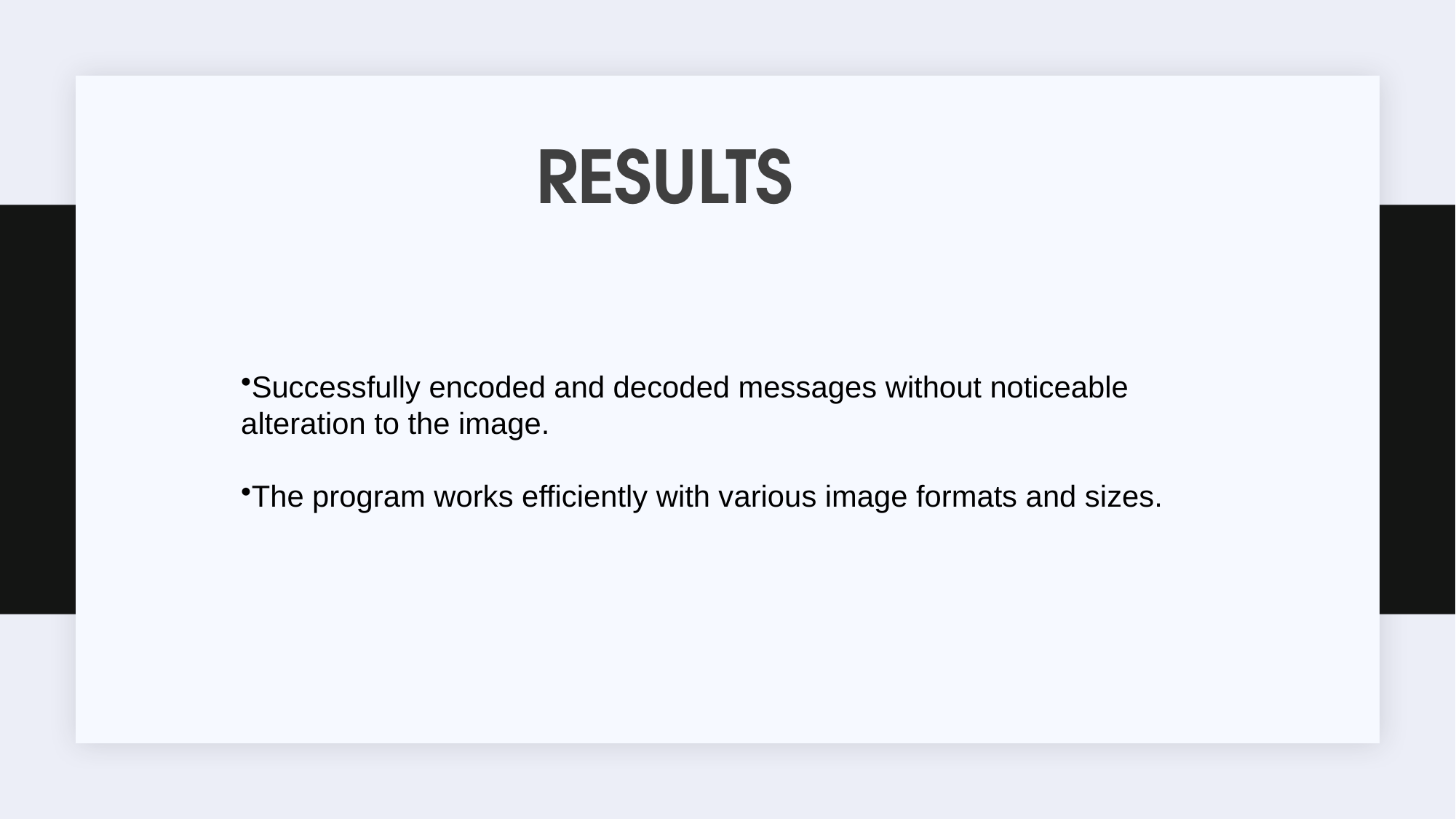

# RESULTS

Successfully encoded and decoded messages without noticeable alteration to the image.

The program works efficiently with various image formats and sizes.